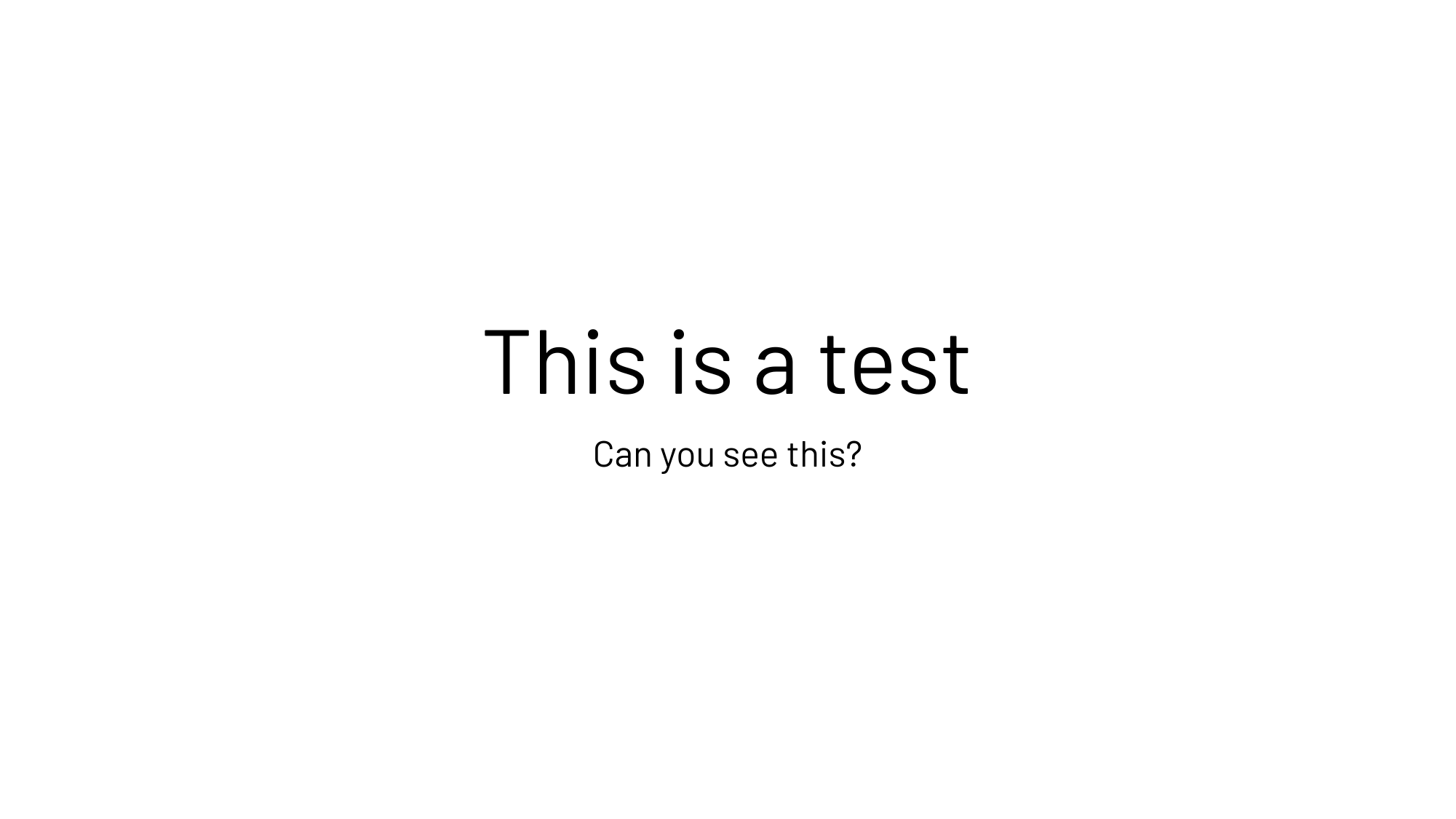

# This is a test
Can you see this?